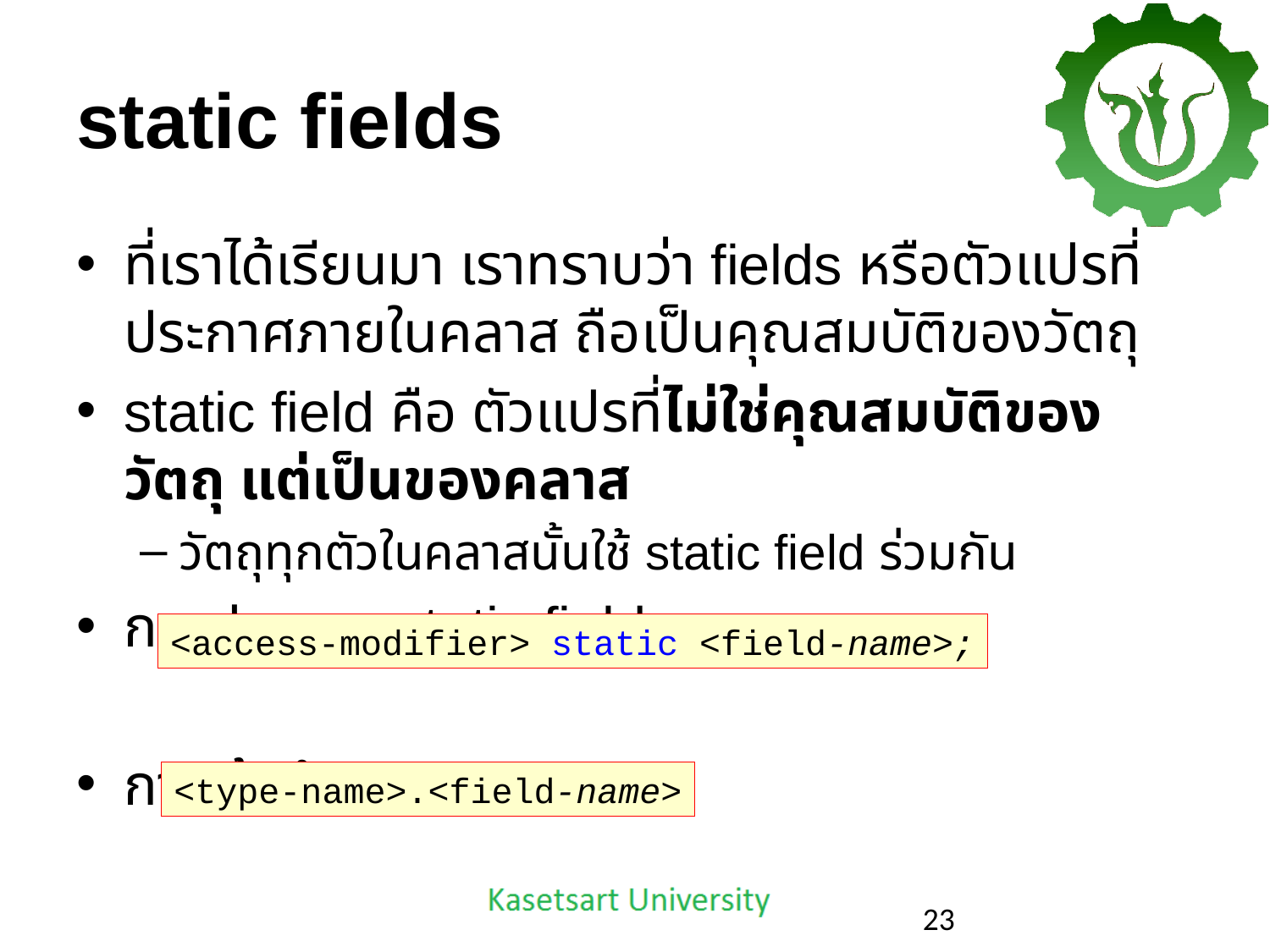

# static fields
ที่เราได้เรียนมา เราทราบว่า fields หรือตัวแปรที่ประกาศภายในคลาส ถือเป็นคุณสมบัติของวัตถุ
static field คือ ตัวแปรที่ไม่ใช่คุณสมบัติของวัตถุ แต่เป็นของคลาส
วัตถุทุกตัวในคลาสนั้นใช้ static field ร่วมกัน
การประกาศ static field

การเข้าถึง static field

<access-modifier> static <field-name>;
<type-name>.<field-name>
23